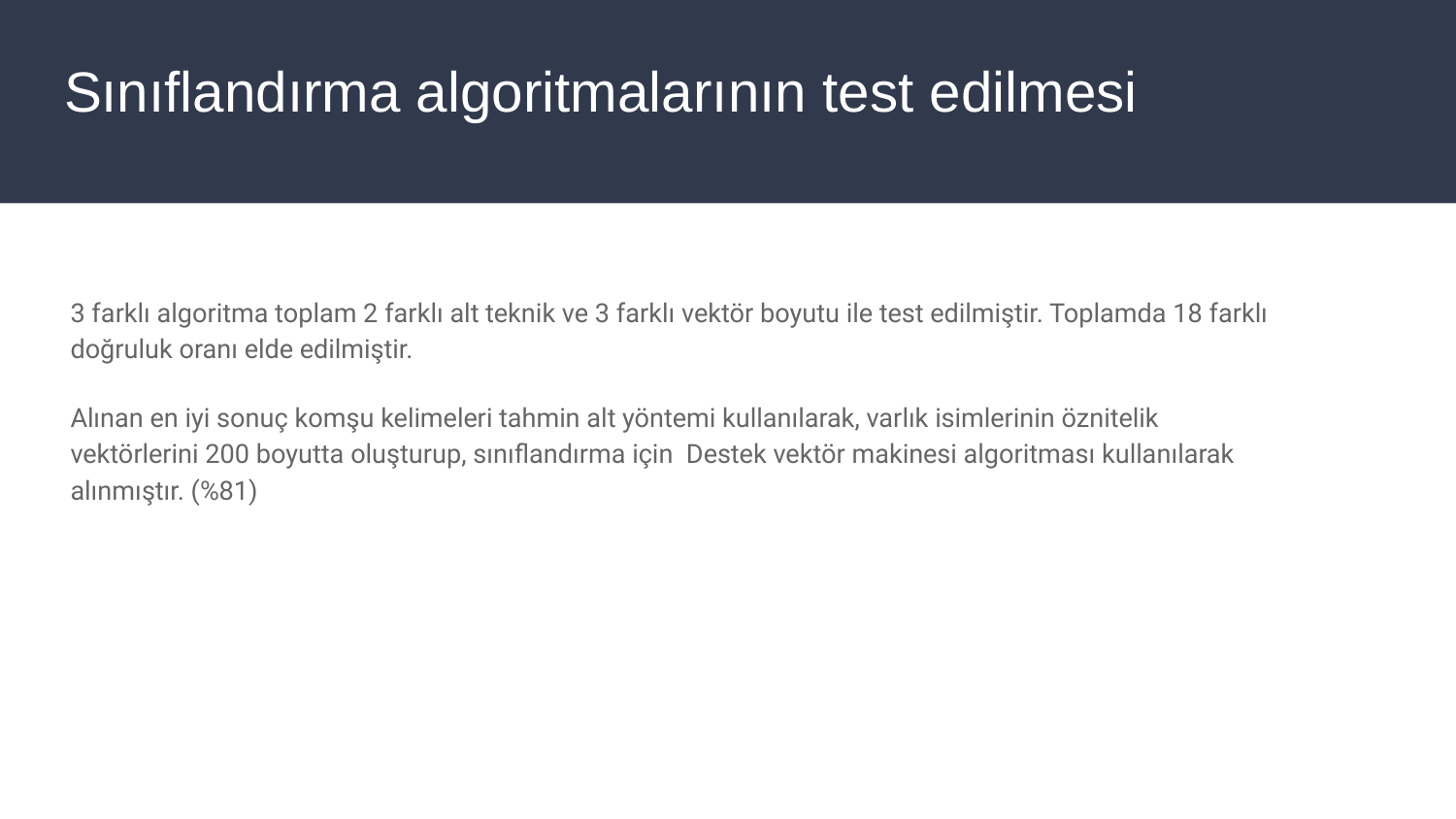

# Sınıflandırma algoritmalarının test edilmesi

3 farklı algoritma toplam 2 farklı alt teknik ve 3 farklı vektör boyutu ile test edilmiştir. Toplamda 18 farklı doğruluk oranı elde edilmiştir.
Alınan en iyi sonuç komşu kelimeleri tahmin alt yöntemi kullanılarak, varlık isimlerinin öznitelik vektörlerini 200 boyutta oluşturup, sınıflandırma için  Destek vektör makinesi algoritması kullanılarak alınmıştır. (%81)